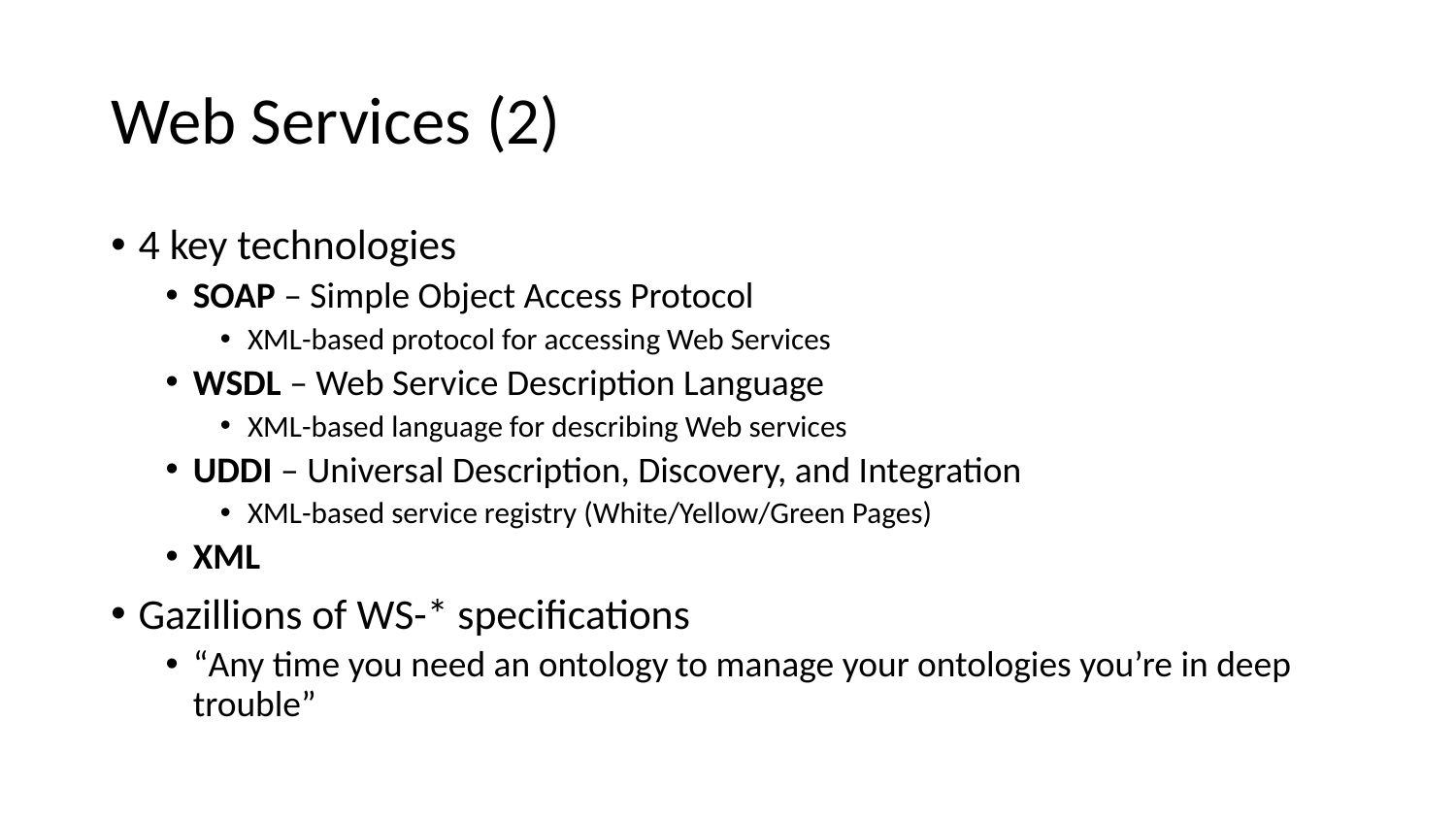

# Web Services (2)
4 key technologies
SOAP – Simple Object Access Protocol
XML-based protocol for accessing Web Services
WSDL – Web Service Description Language
XML-based language for describing Web services
UDDI – Universal Description, Discovery, and Integration
XML-based service registry (White/Yellow/Green Pages)
XML
Gazillions of WS-* specifications
“Any time you need an ontology to manage your ontologies you’re in deep trouble”